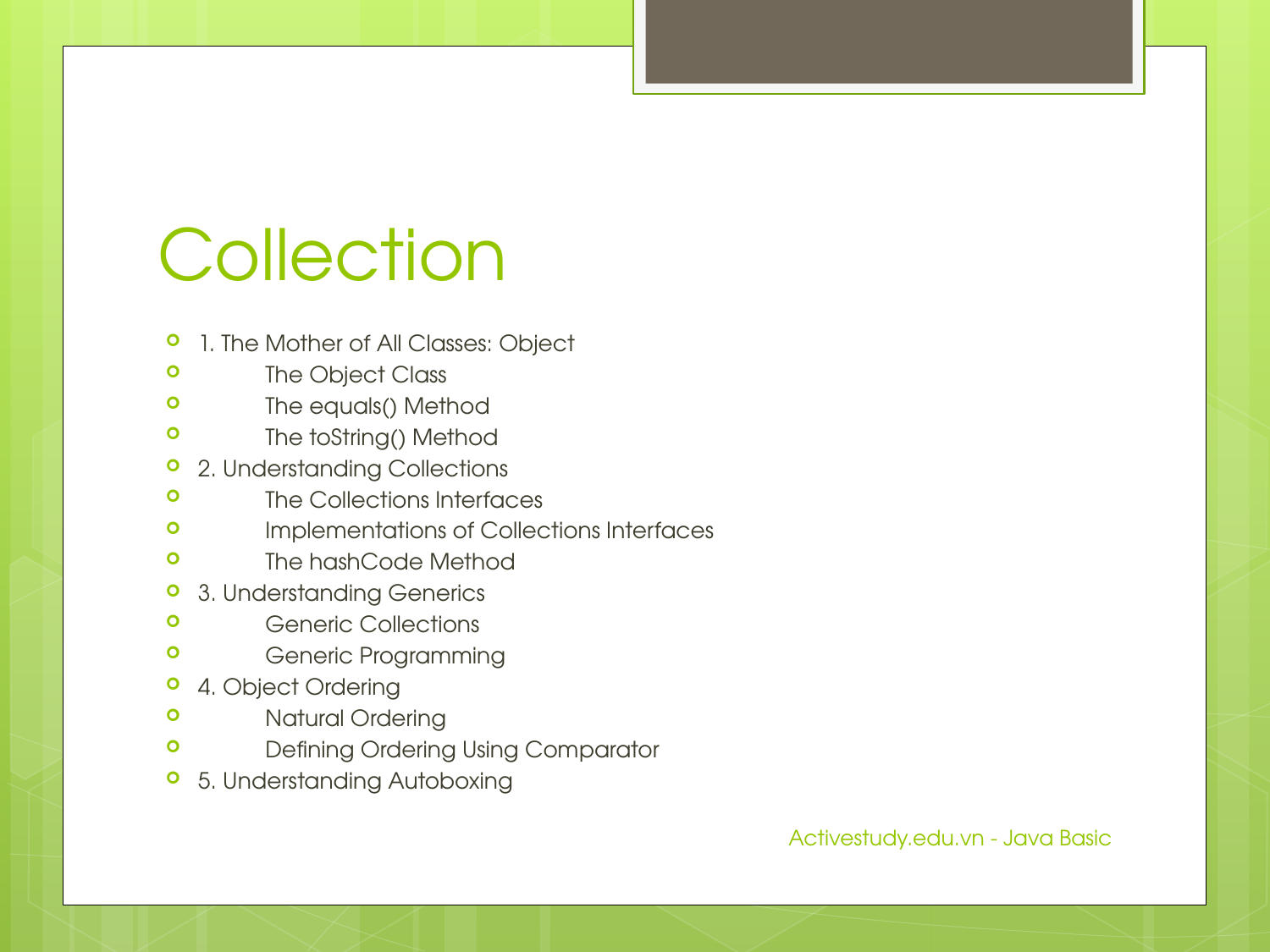

# Collection
1. The Mother of All Classes: Object
	The Object Class
	The equals() Method
	The toString() Method
2. Understanding Collections
	The Collections Interfaces
	Implementations of Collections Interfaces
	The hashCode Method
3. Understanding Generics
	Generic Collections
	Generic Programming
4. Object Ordering
	Natural Ordering
	Defining Ordering Using Comparator
5. Understanding Autoboxing

Activestudy.edu.vn - Java Basic